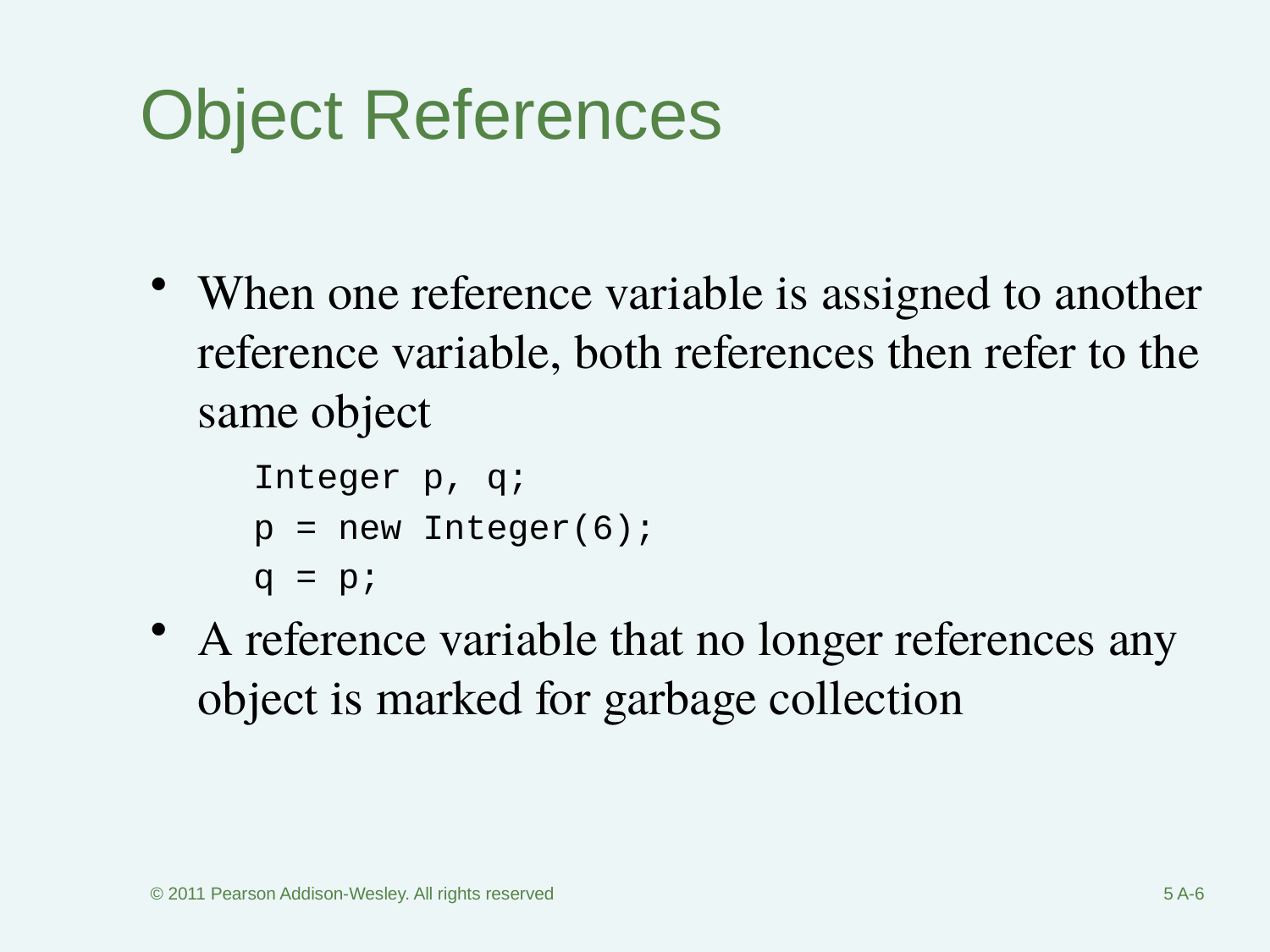

# Object References
When one reference variable is assigned to another reference variable, both references then refer to the same object
	Integer p, q;
	p = new Integer(6);
	q = p;
A reference variable that no longer references any object is marked for garbage collection
© 2011 Pearson Addison-Wesley. All rights reserved
5 A-6